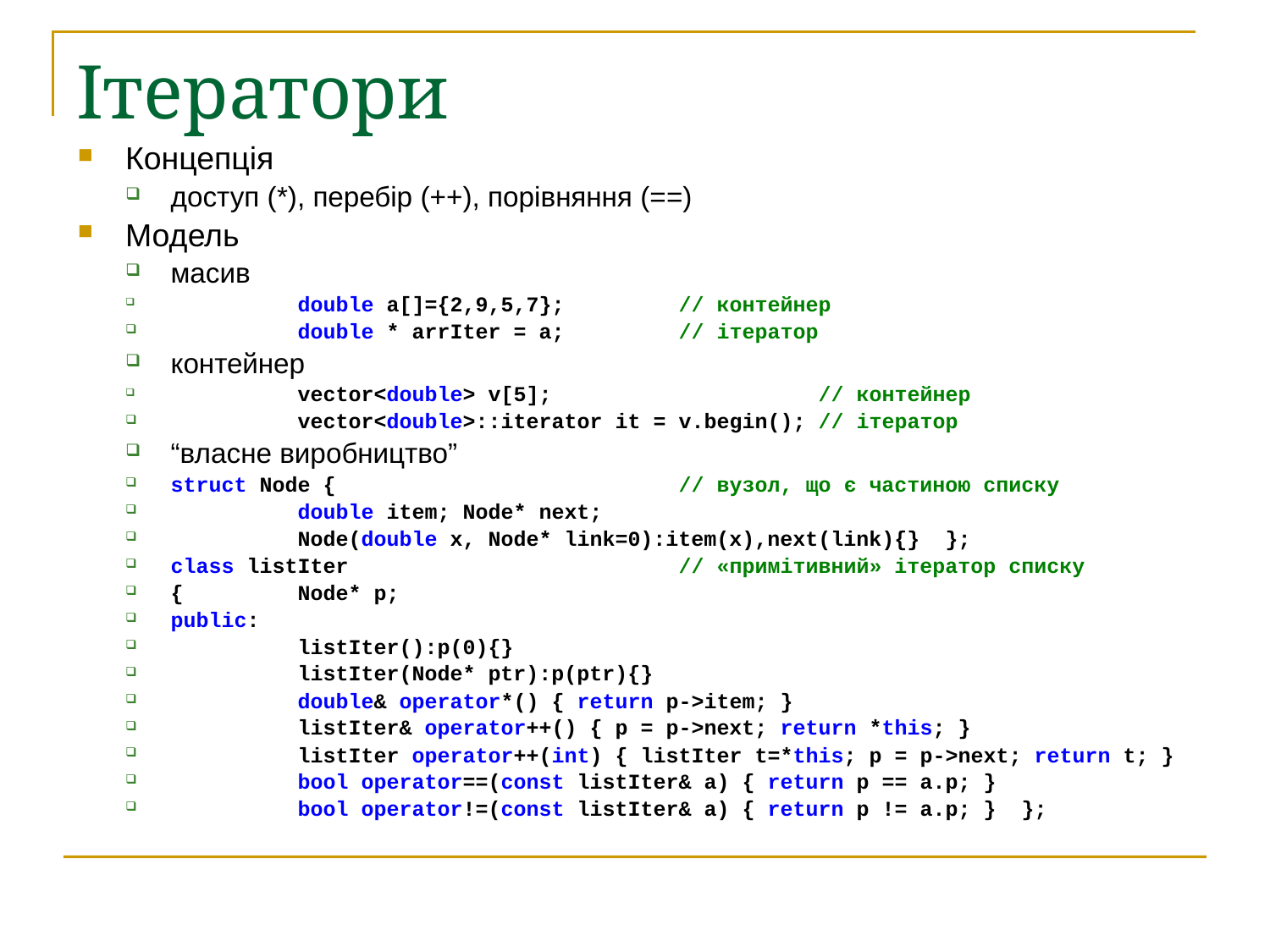

# Ітератори
Концепція
доступ (*), перебір (++), порівняння (==)
Модель
масив
	double a[]={2,9,5,7};	// контейнер
	double * arrIter = a;	// ітератор
контейнер
	vector<double> v[5];		 // контейнер
	vector<double>::iterator it = v.begin(); // ітератор
“власне виробництво”
struct Node {			// вузол, що є частиною списку
	double item; Node* next;
	Node(double x, Node* link=0):item(x),next(link){}  };
class listIter			// «примітивний» ітератор списку
{	Node* p;
public:
	listIter():p(0){}
	listIter(Node* ptr):p(ptr){}
	double& operator*() { return p->item; }
	listIter& operator++() { p = p->next; return *this; }
	listIter operator++(int) { listIter t=*this; p = p->next; return t; }
	bool operator==(const listIter& a) { return p == a.p; }
	bool operator!=(const listIter& a) { return p != a.p; }  };